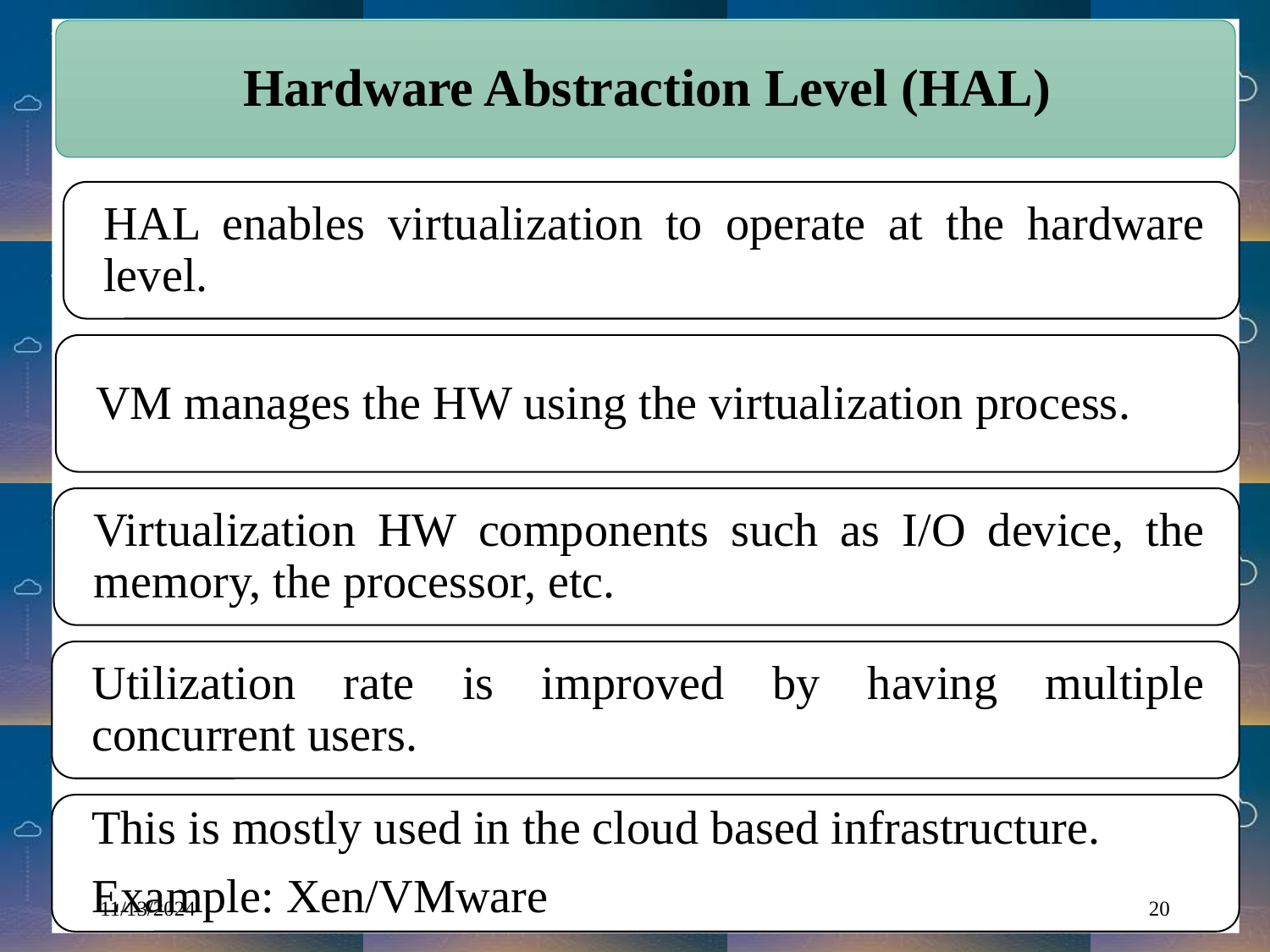

Hardware Abstraction Level (HAL)
HAL enables virtualization to operate at the hardware level.
VM manages the HW using the virtualization process.
Virtualization HW components such as I/O device, the memory, the processor, etc.
Utilization rate is improved by having multiple concurrent users.
This is mostly used in the cloud based infrastructure.
Example: Xen/VMware
11/13/2024
20